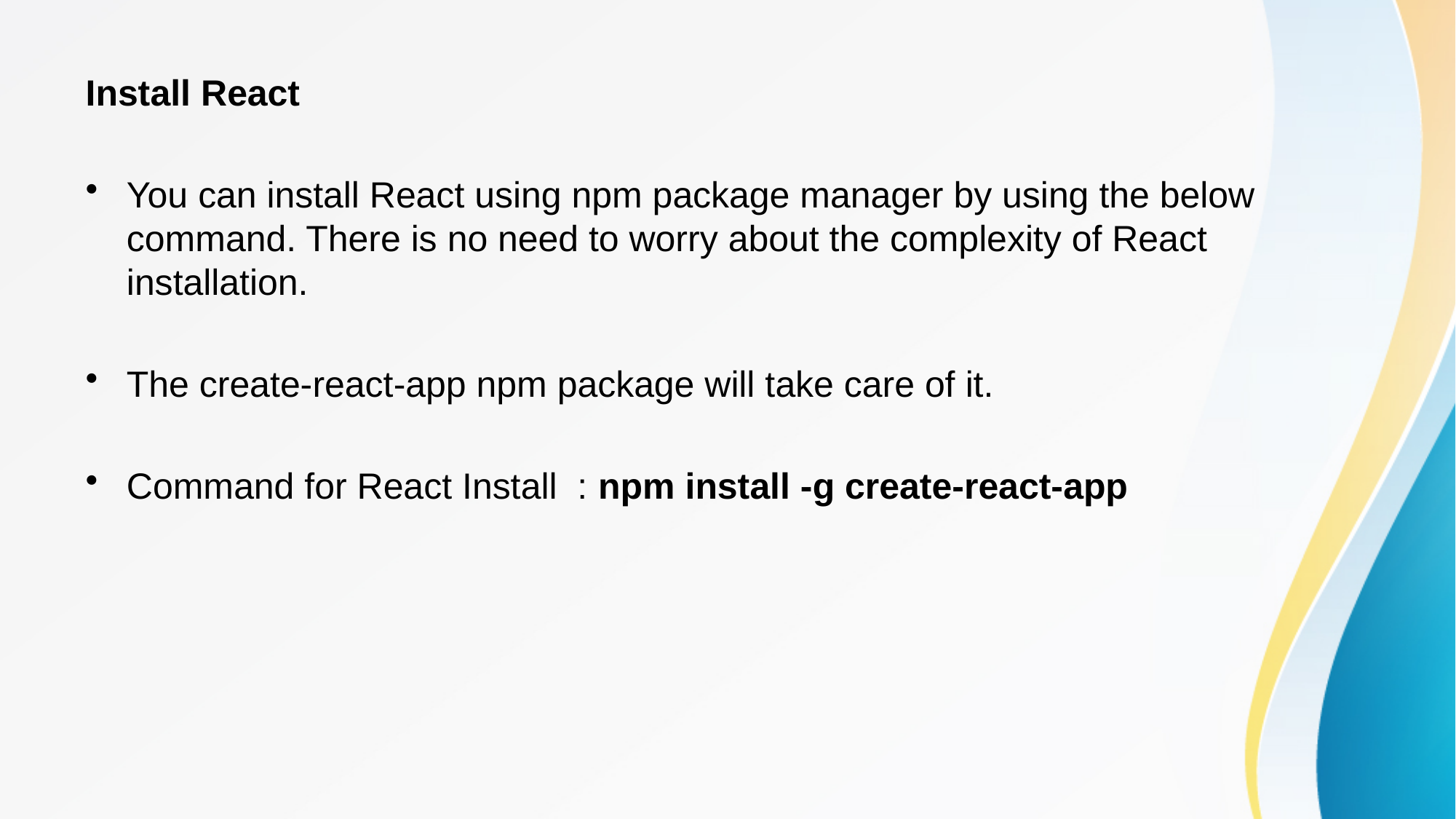

Install React

You can install React using npm package manager by using the below command. There is no need to worry about the complexity of React installation.

The create-react-app npm package will take care of it.

Command for React Install  : npm install -g create-react-app